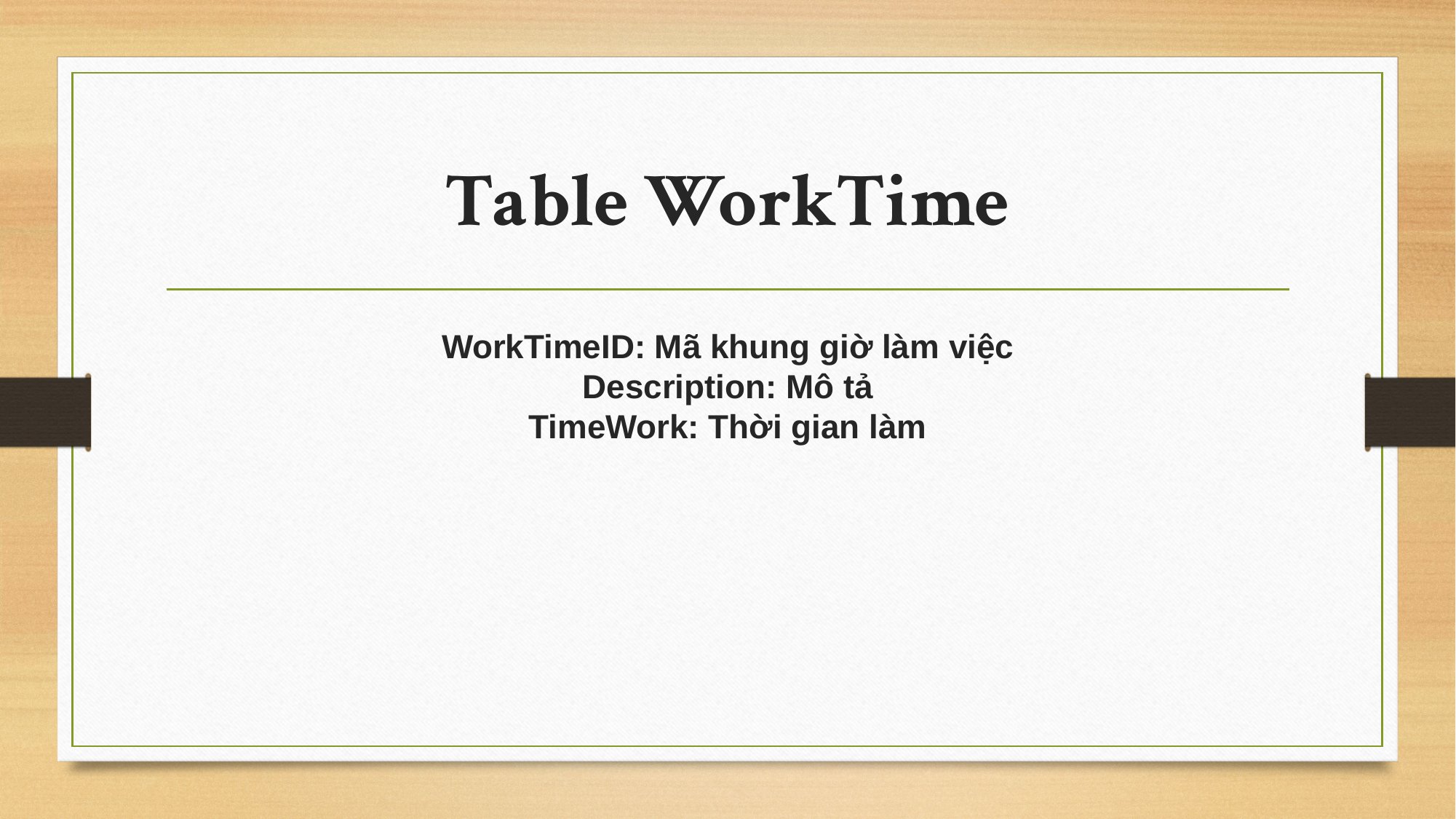

# Table WorkTime
WorkTimeID: Mã khung giờ làm việc
Description: Mô tả
TimeWork: Thời gian làm